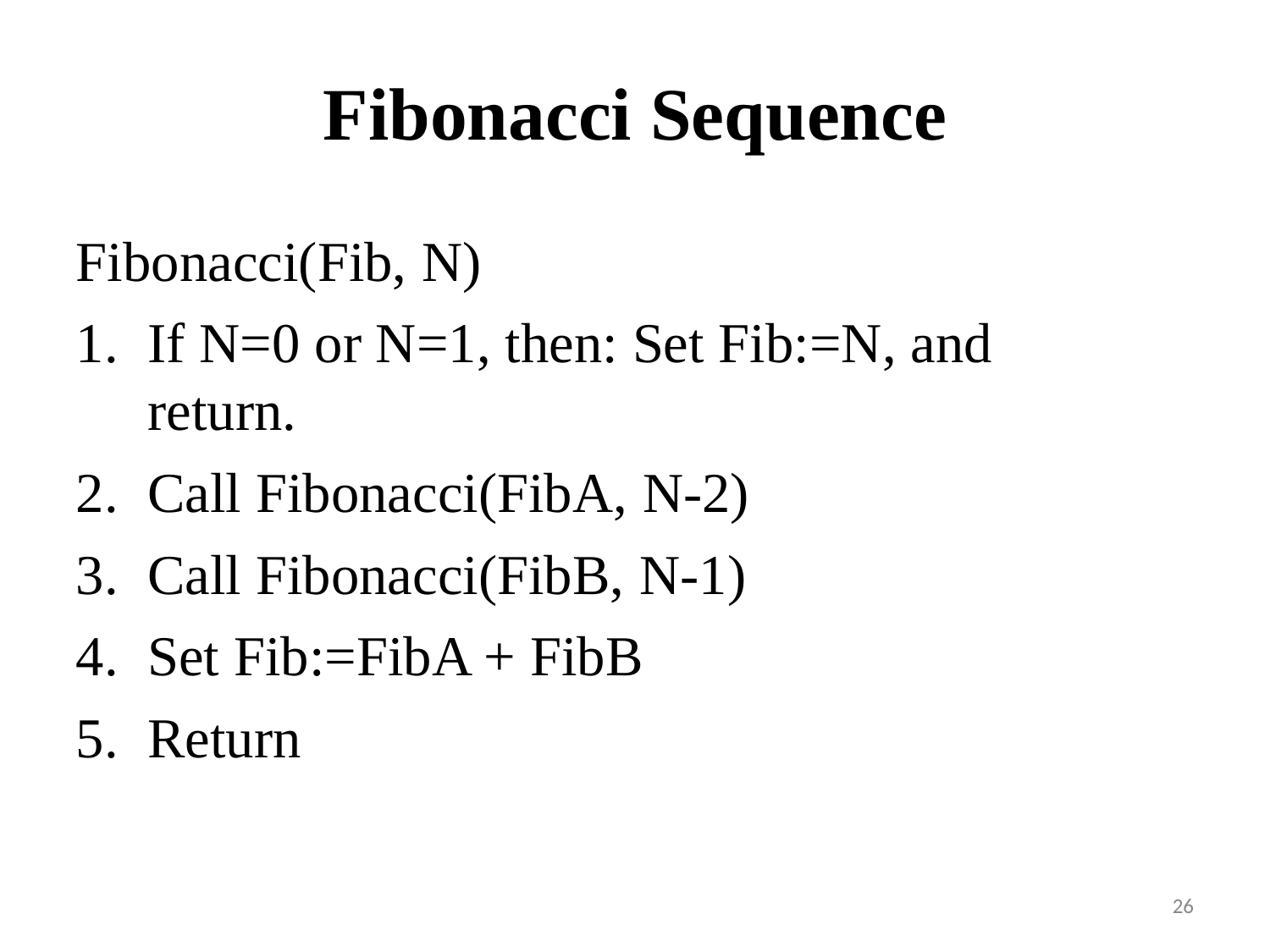

# Fibonacci Sequence
Fibonacci(Fib, N)
If N=0 or N=1, then: Set Fib:=N, and return.
Call Fibonacci(FibA, N-2)
Call Fibonacci(FibB, N-1)
Set Fib:=FibA + FibB
Return
26